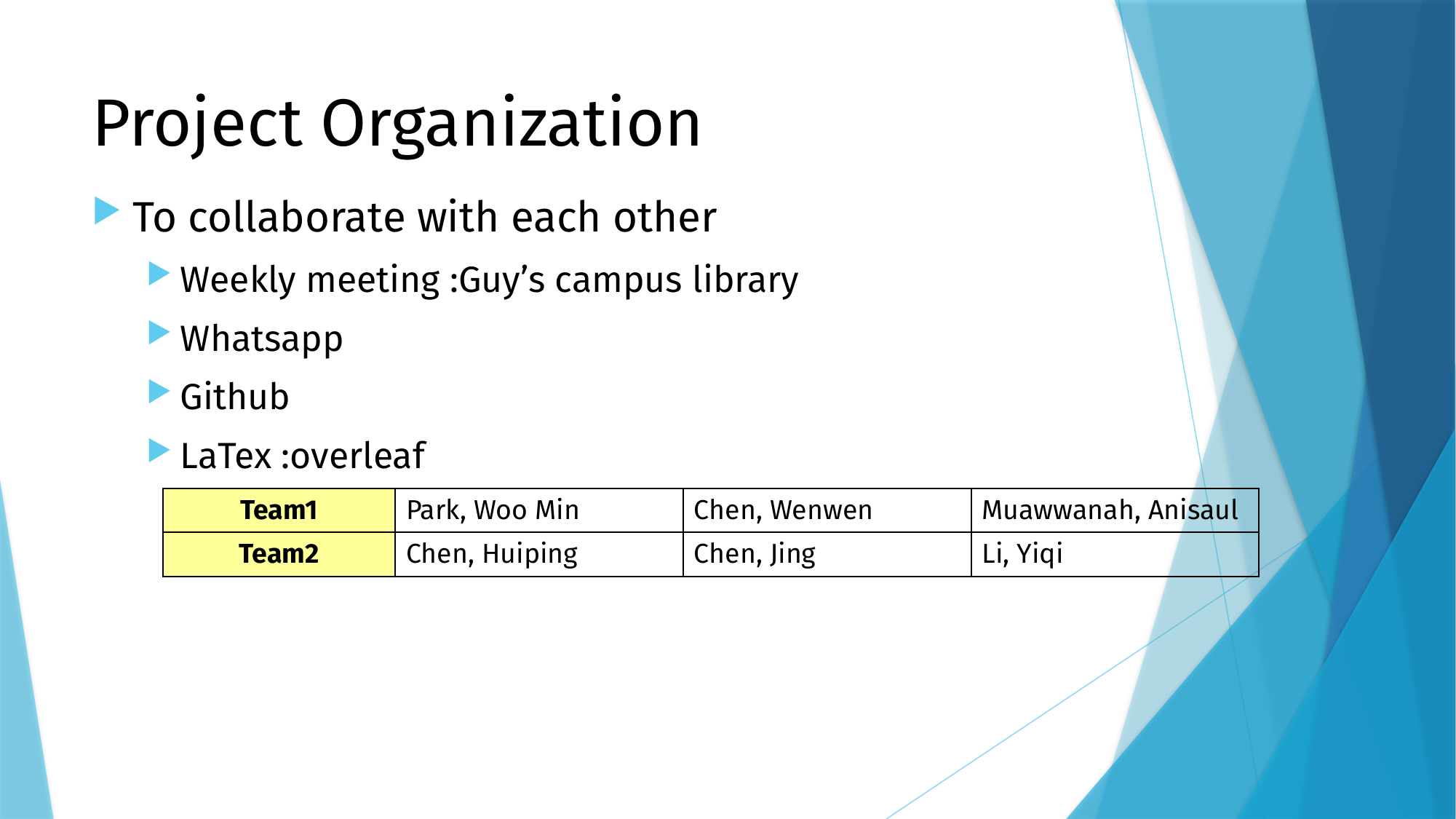

# Project Organization
To collaborate with each other
Weekly meeting :Guy’s campus library
Whatsapp
Github
LaTex :overleaf

| Team1 | Park, Woo Min | Chen, Wenwen | Muawwanah, Anisaul |
| --- | --- | --- | --- |
| Team2 | Chen, Huiping | Chen, Jing | Li, Yiqi |